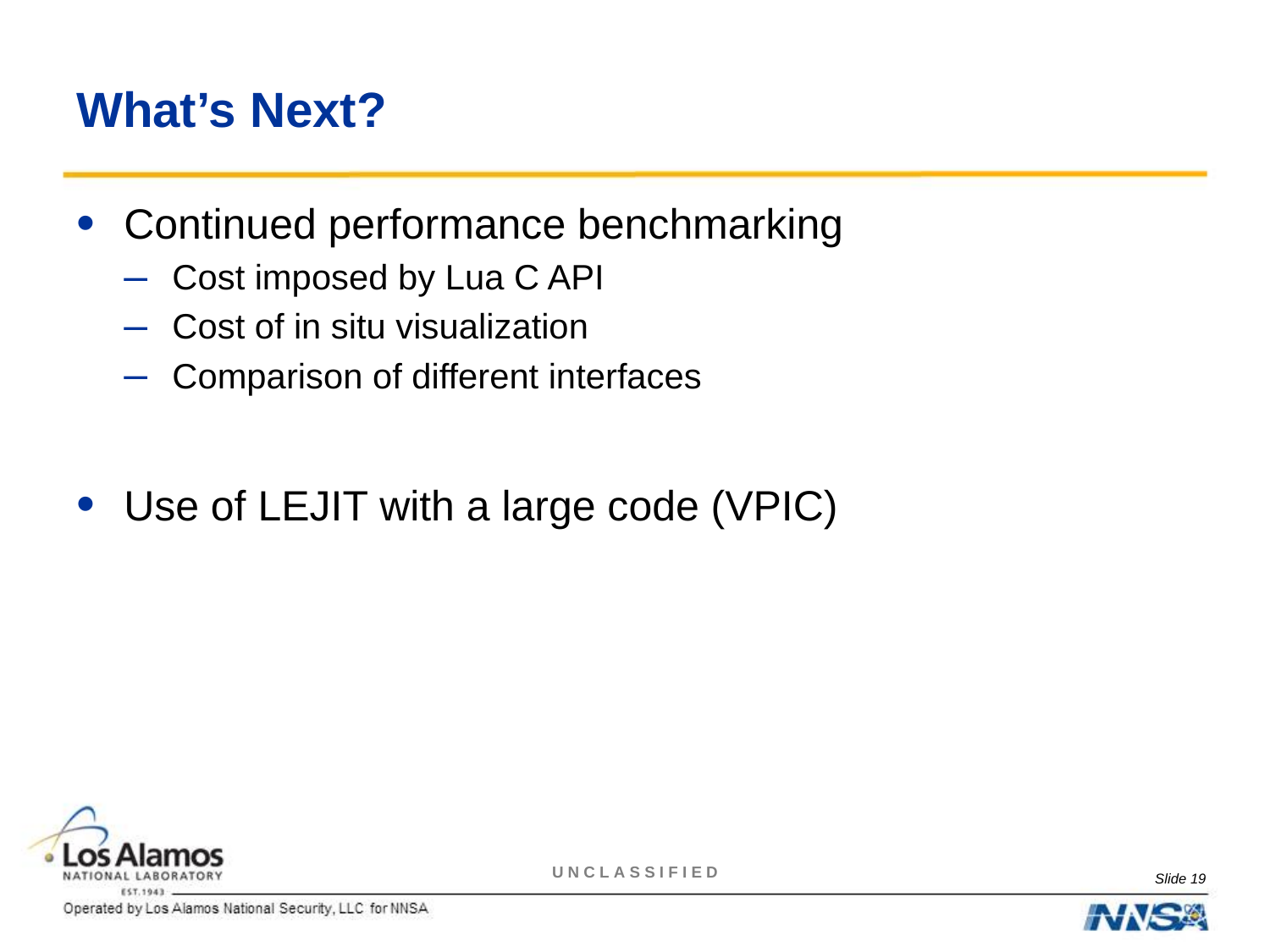

# What’s Next?
Continued performance benchmarking
Cost imposed by Lua C API
Cost of in situ visualization
Comparison of different interfaces

Use of LEJIT with a large code (VPIC)